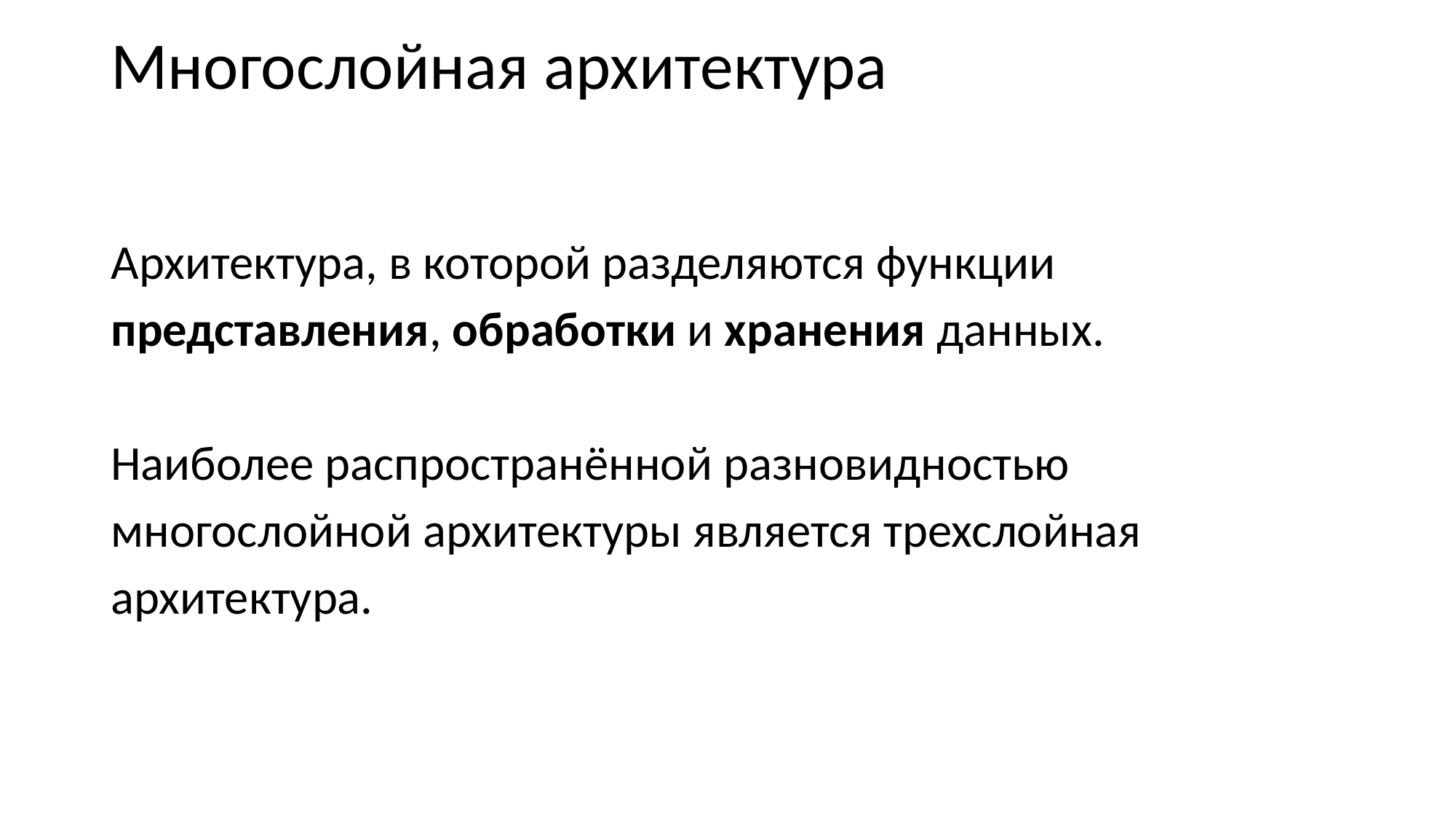

Многослойная архитектура
Архитектура, в которой разделяются функции представления, обработки и хранения данных.

Наиболее распространённой разновидностью многослойной архитектуры является трехслойная архитектура.